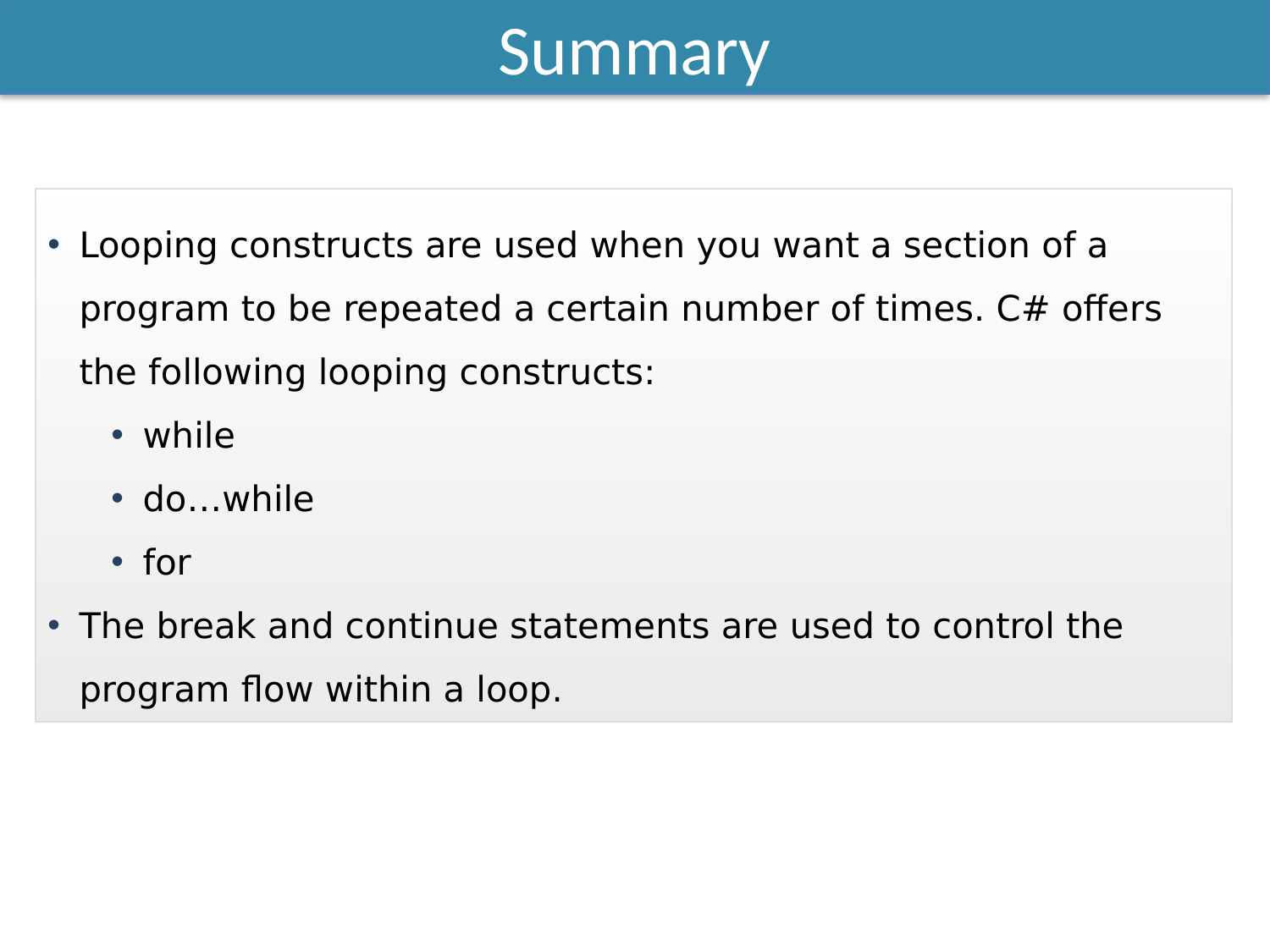

Summary
Looping constructs are used when you want a section of a program to be repeated a certain number of times. C# offers the following looping constructs:
while
do…while
for
The break and continue statements are used to control the program flow within a loop.